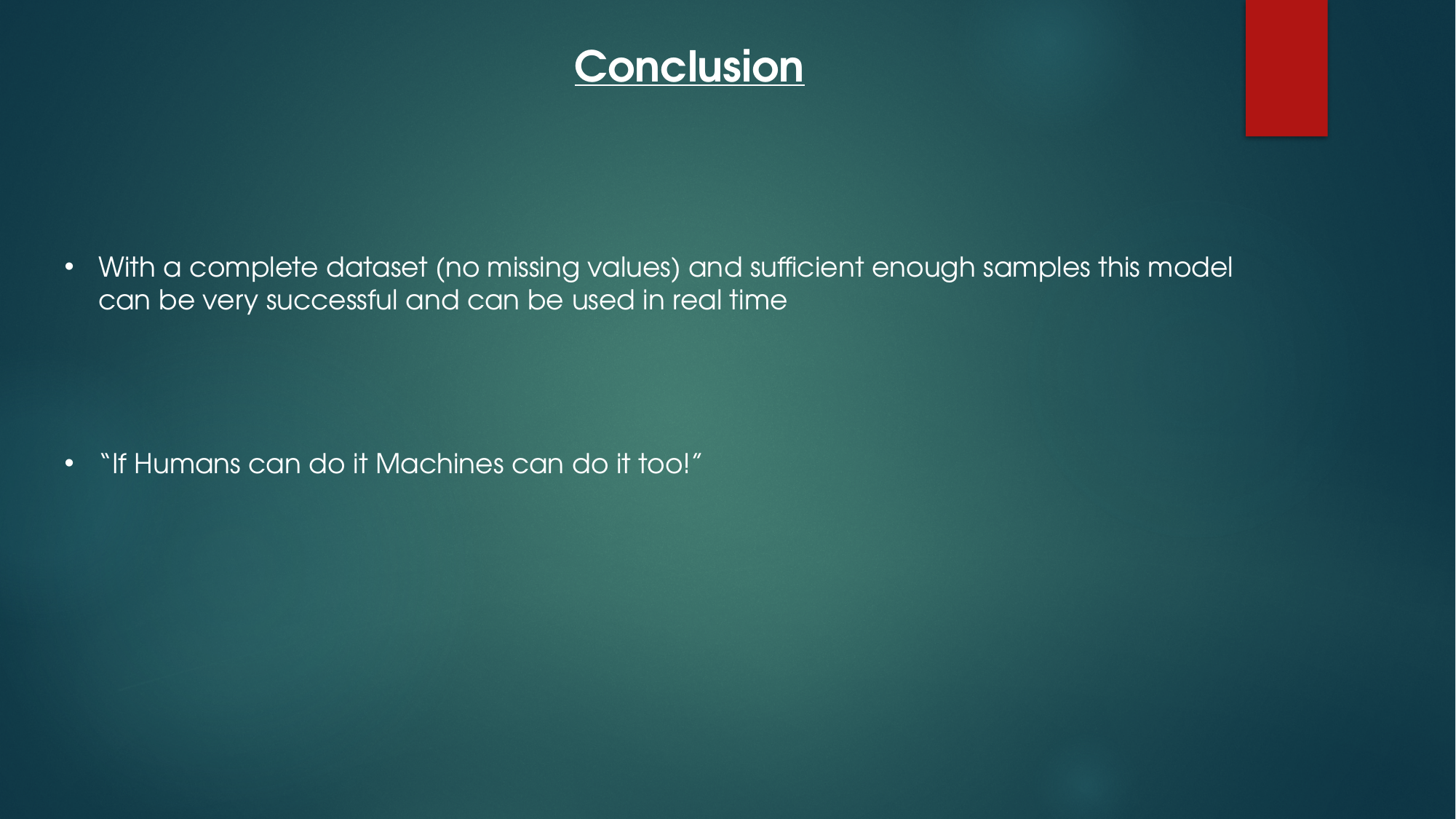

Conclusion
With a complete dataset (no missing values) and sufficient enough samples this model can be very successful and can be used in real time

“If Humans can do it Machines can do it too!”